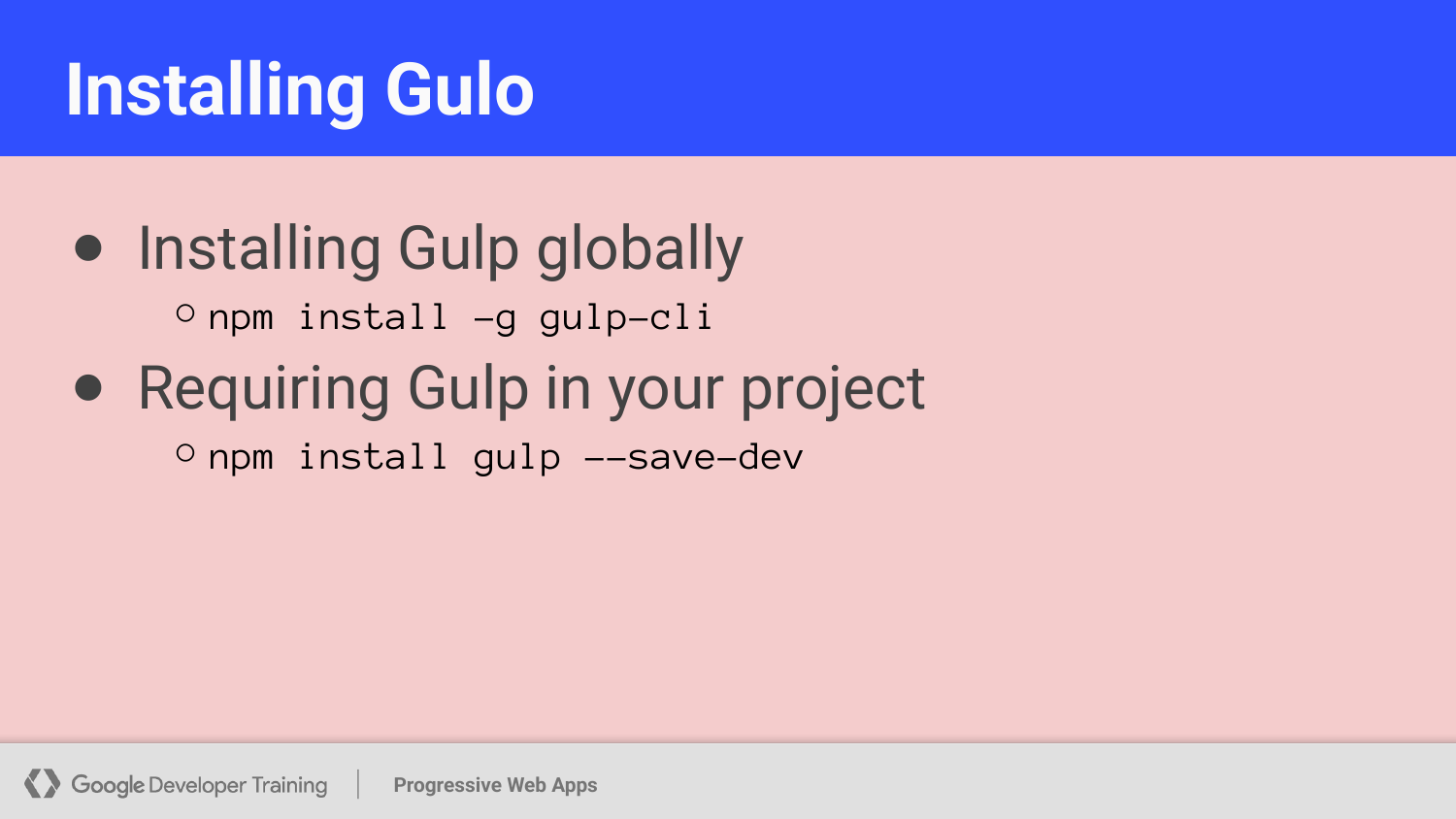

# Installing Gulo
Installing Gulp globally
npm install -g gulp-cli
Requiring Gulp in your project
npm install gulp --save-dev